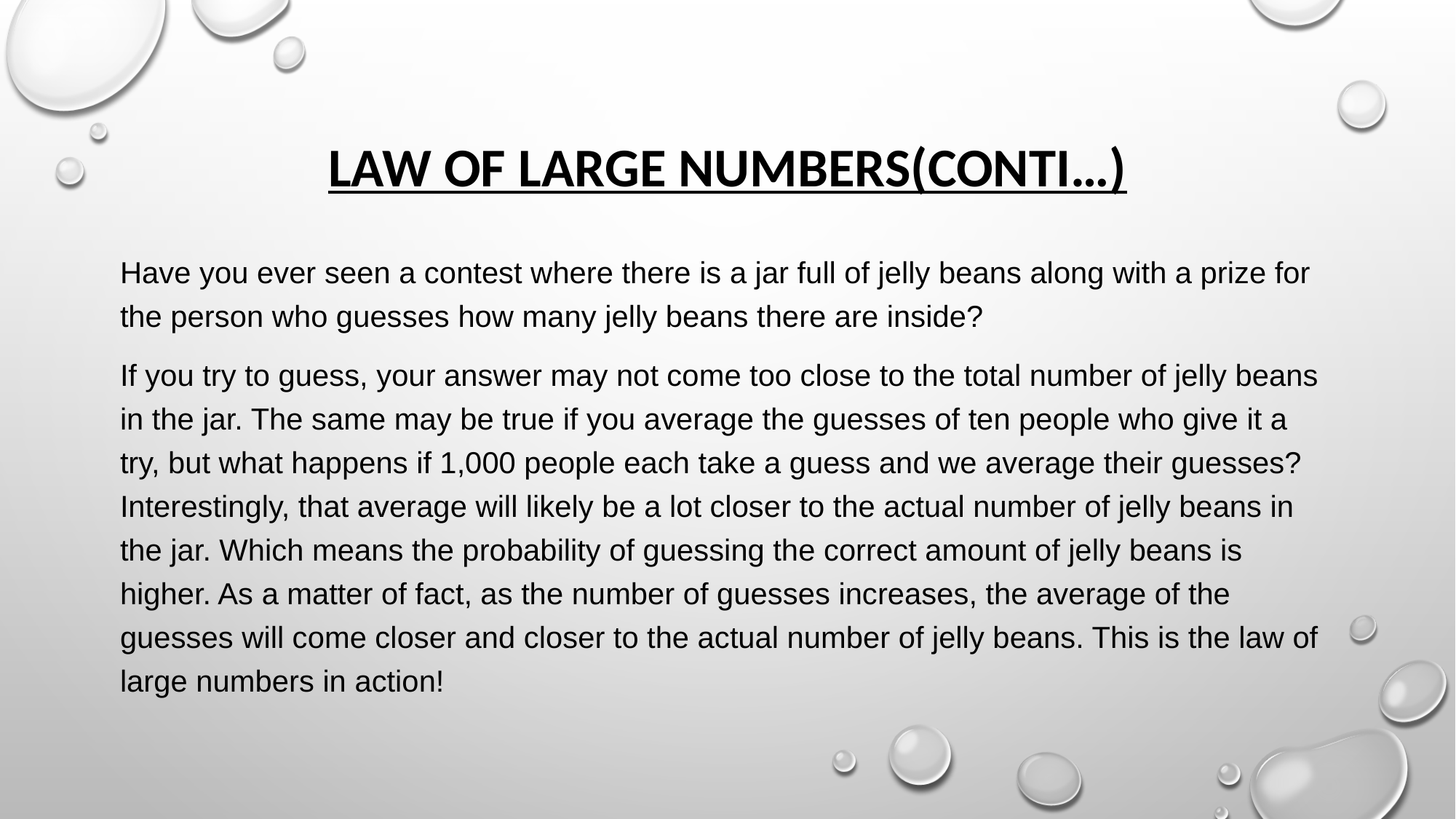

# Law of large numbers(Conti…)
Have you ever seen a contest where there is a jar full of jelly beans along with a prize for the person who guesses how many jelly beans there are inside?
If you try to guess, your answer may not come too close to the total number of jelly beans in the jar. The same may be true if you average the guesses of ten people who give it a try, but what happens if 1,000 people each take a guess and we average their guesses? Interestingly, that average will likely be a lot closer to the actual number of jelly beans in the jar. Which means the probability of guessing the correct amount of jelly beans is higher. As a matter of fact, as the number of guesses increases, the average of the guesses will come closer and closer to the actual number of jelly beans. This is the law of large numbers in action!